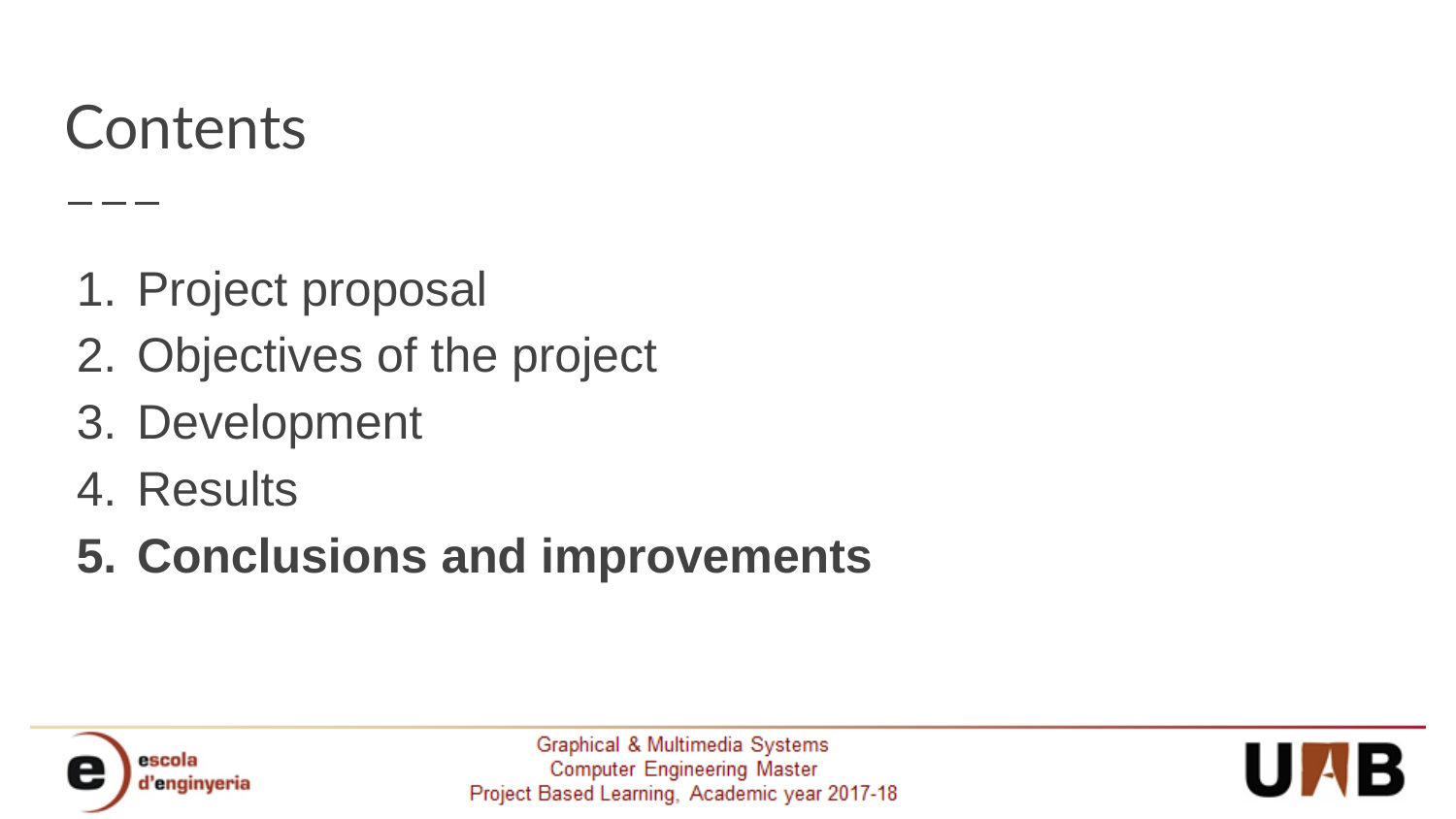

# Contents
Project proposal
Objectives of the project
Development
Results
Conclusions and improvements